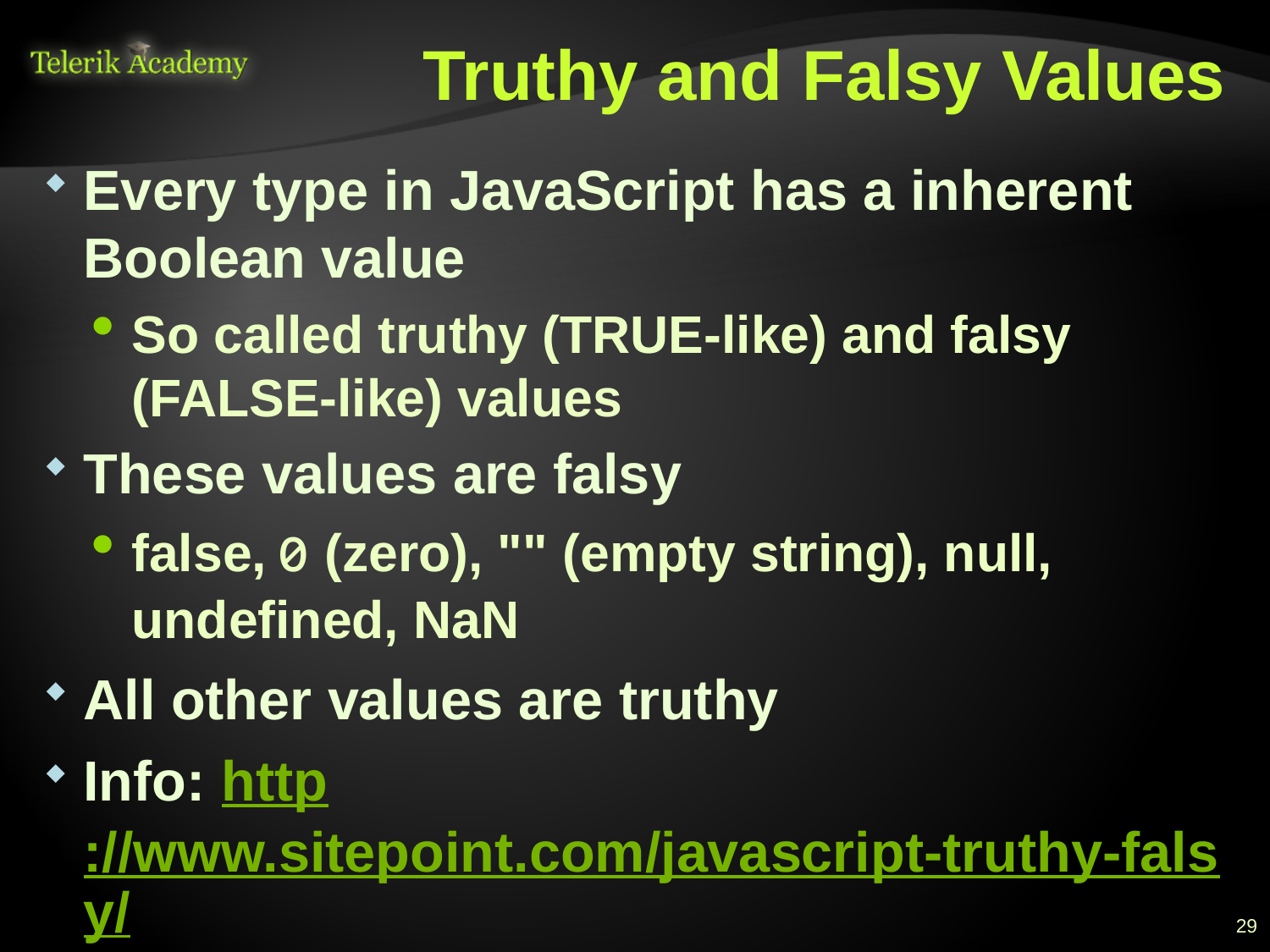

# Truthy and Falsy Values
Every type in JavaScript has a inherent Boolean value
So called truthy (TRUE-like) and falsy (FALSE-like) values
These values are falsy
false, 0 (zero), "" (empty string), null, undefined, NaN
All other values are truthy
Info: http://www.sitepoint.com/javascript-truthy-falsy/

29